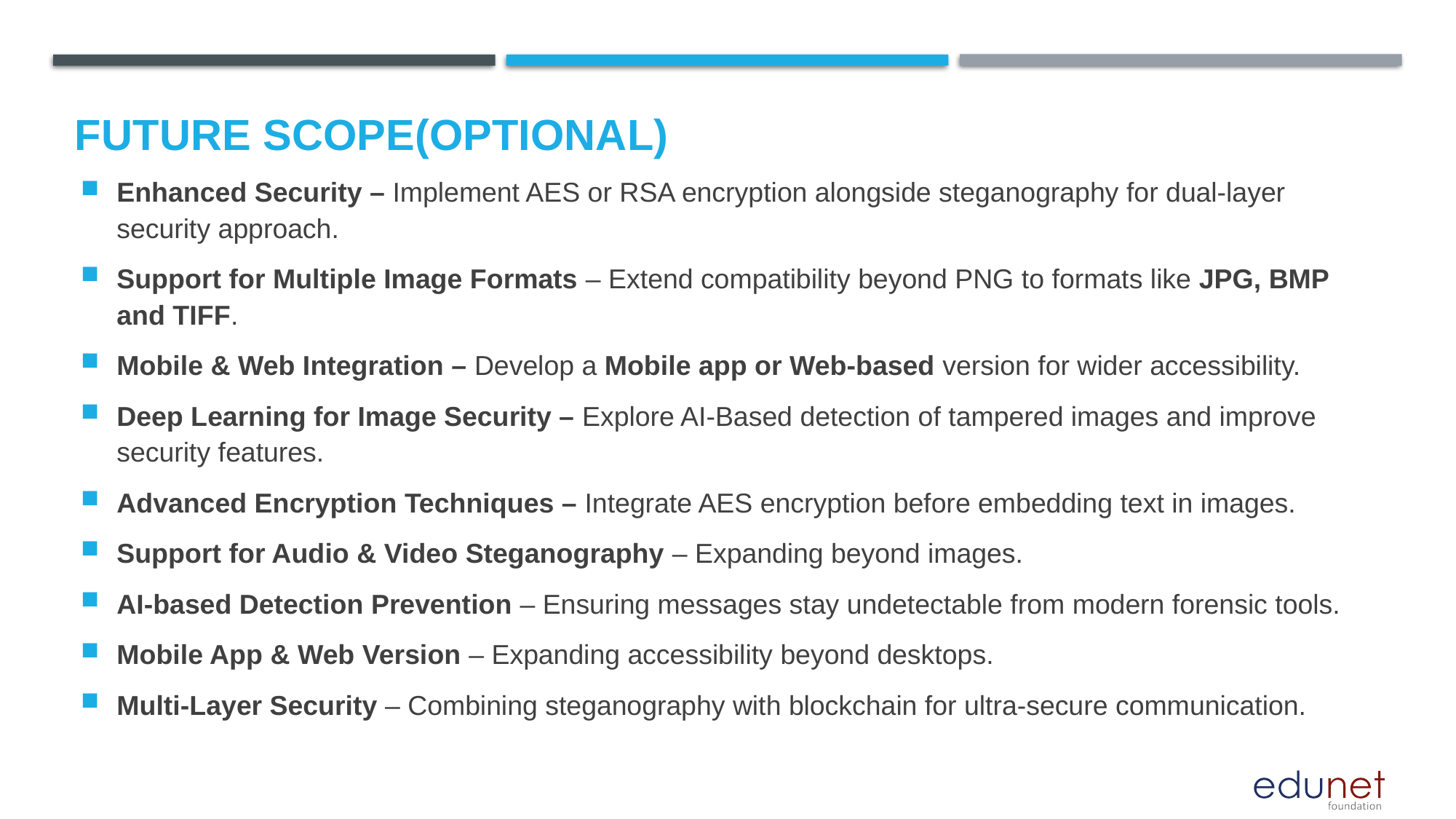

Future scope(optional)
Enhanced Security – Implement AES or RSA encryption alongside steganography for dual-layer security approach.
Support for Multiple Image Formats – Extend compatibility beyond PNG to formats like JPG, BMP and TIFF.
Mobile & Web Integration – Develop a Mobile app or Web-based version for wider accessibility.
Deep Learning for Image Security – Explore AI-Based detection of tampered images and improve security features.
Advanced Encryption Techniques – Integrate AES encryption before embedding text in images.
Support for Audio & Video Steganography – Expanding beyond images.
AI-based Detection Prevention – Ensuring messages stay undetectable from modern forensic tools.
Mobile App & Web Version – Expanding accessibility beyond desktops.
Multi-Layer Security – Combining steganography with blockchain for ultra-secure communication.